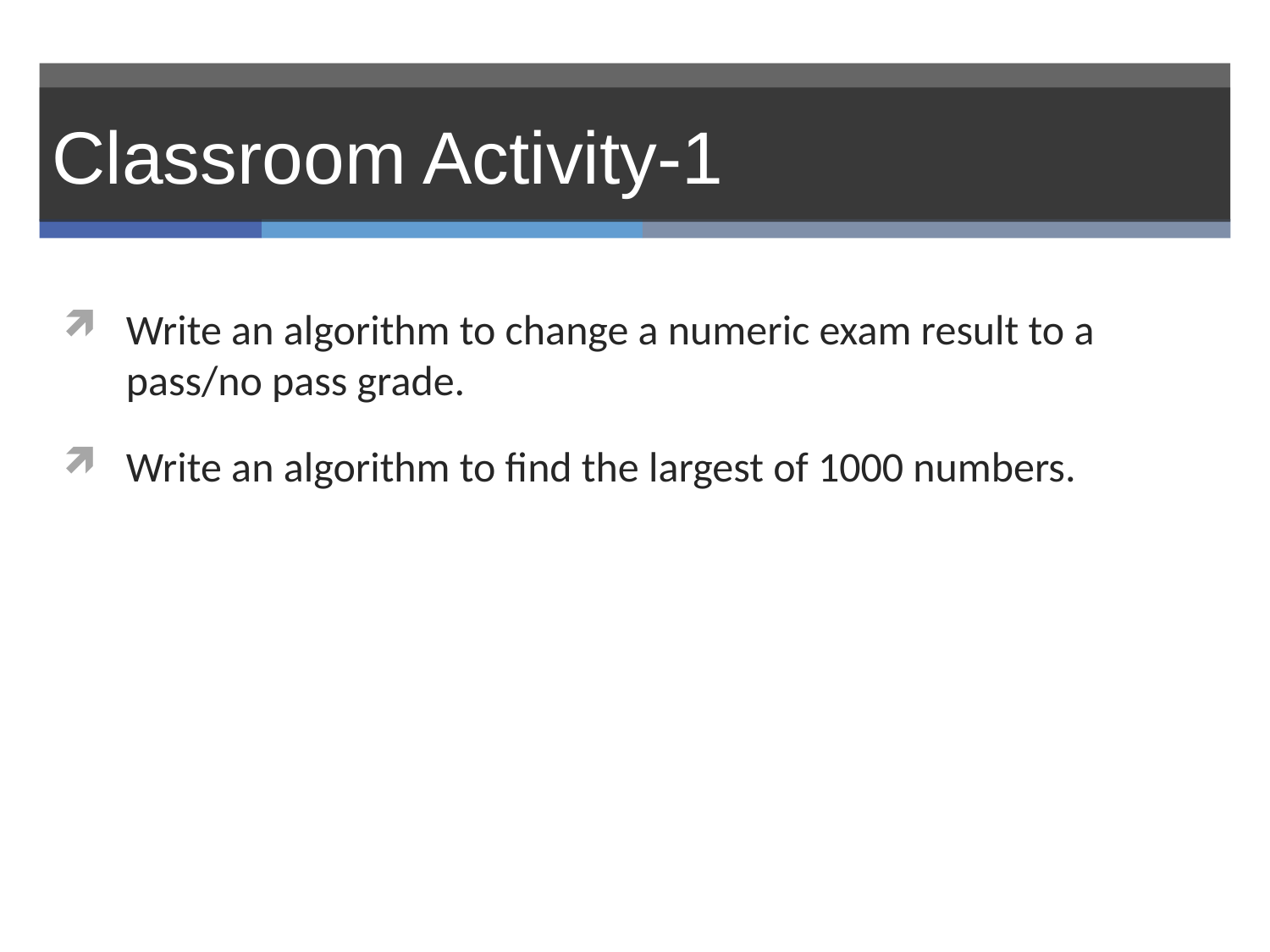

# Classroom Activity-1
Write an algorithm to change a numeric exam result to a pass/no pass grade.
Write an algorithm to find the largest of 1000 numbers.